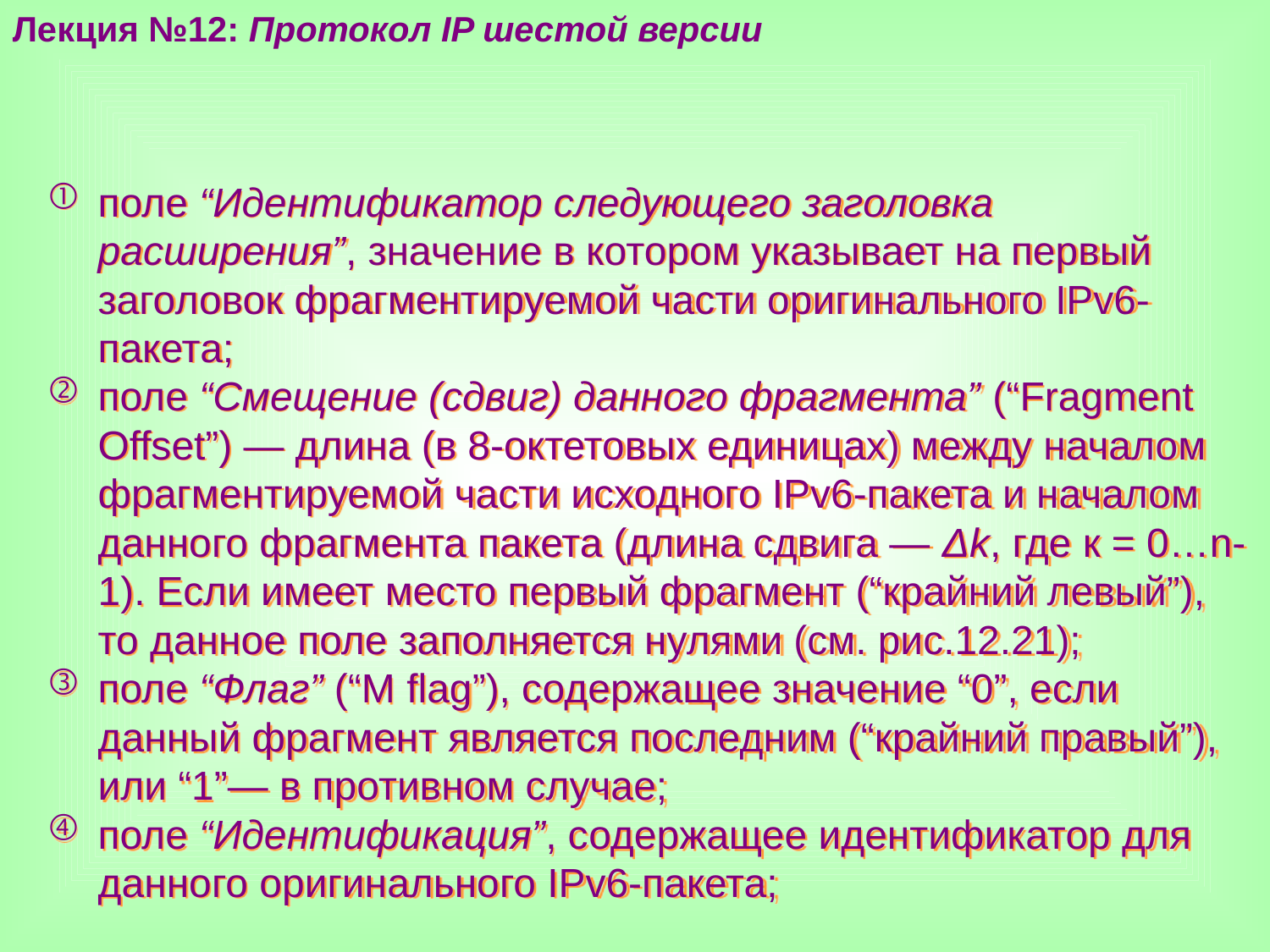

Лекция №12: Протокол IP шестой версии
поле “Идентификатор следующего заголовка расширения”, значение в котором указывает на первый заголовок фрагментируемой части оригинального IPv6-пакета;
поле “Смещение (сдвиг) данного фрагмента” (“Fragment Offset”) — длина (в 8-октетовых единицах) между началом фрагментируемой части исходного IPv6-пакета и началом данного фрагмента пакета (длина сдвига — Δk, где к = 0…n-1). Если имеет место первый фрагмент (“крайний левый”), то данное поле заполняется нулями (см. рис.12.21);
поле “Флаг” (“M flag”), содержащее значение “0”, если данный фрагмент является последним (“крайний правый”), или “1”— в противном случае;
поле “Идентификация”, содержащее идентификатор для данного оригинального IPv6-пакета;